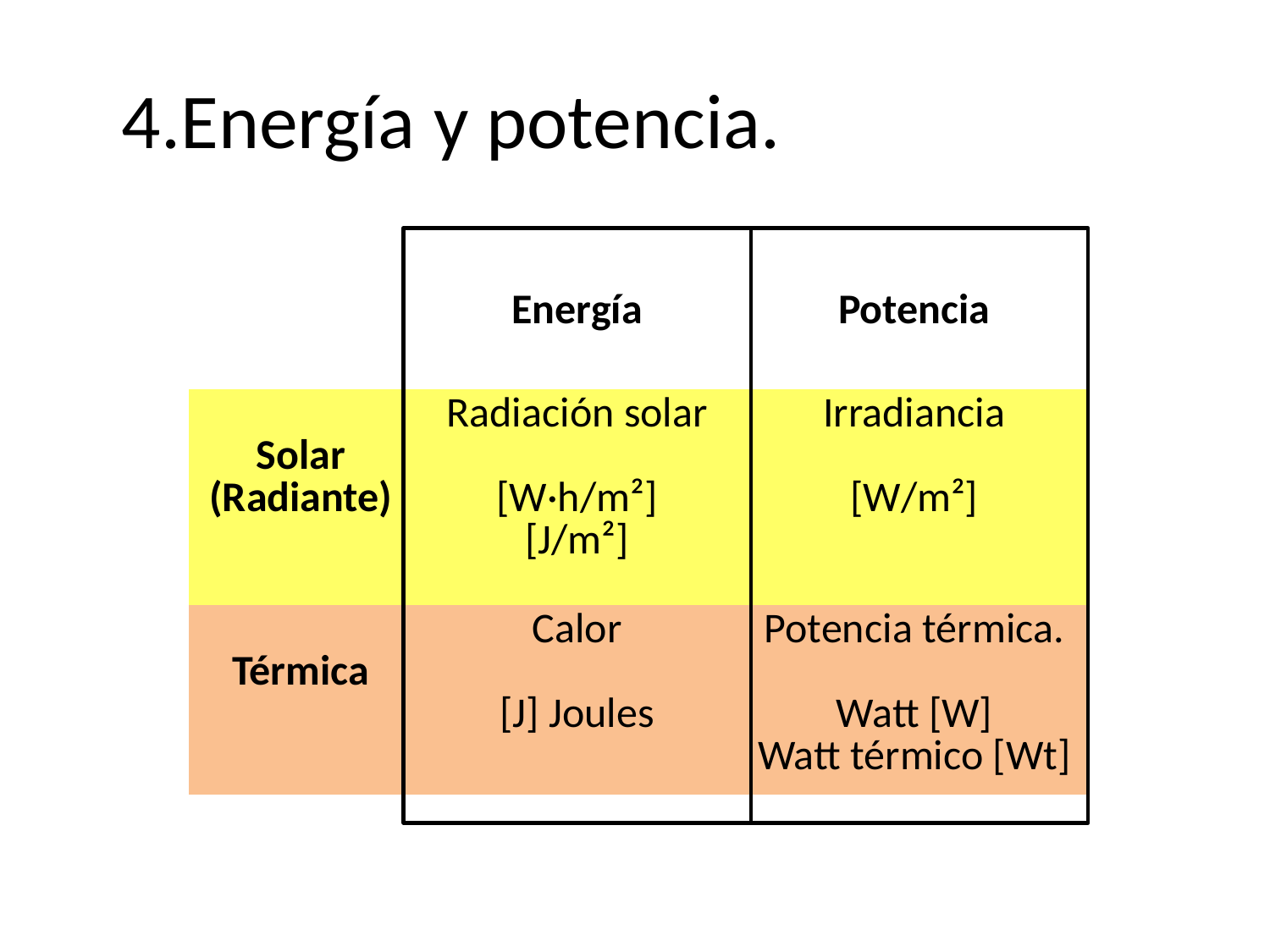

# 4.Energía y potencia.

|  | Energía | Potencia |
| --- | --- | --- |
| Solar (Radiante) | Radiación solar [W·h/m²] [J/m²] | Irradiancia [W/m²] |
| Térmica | Calor [J] Joules | Potencia térmica. Watt [W] Watt térmico [Wt] |